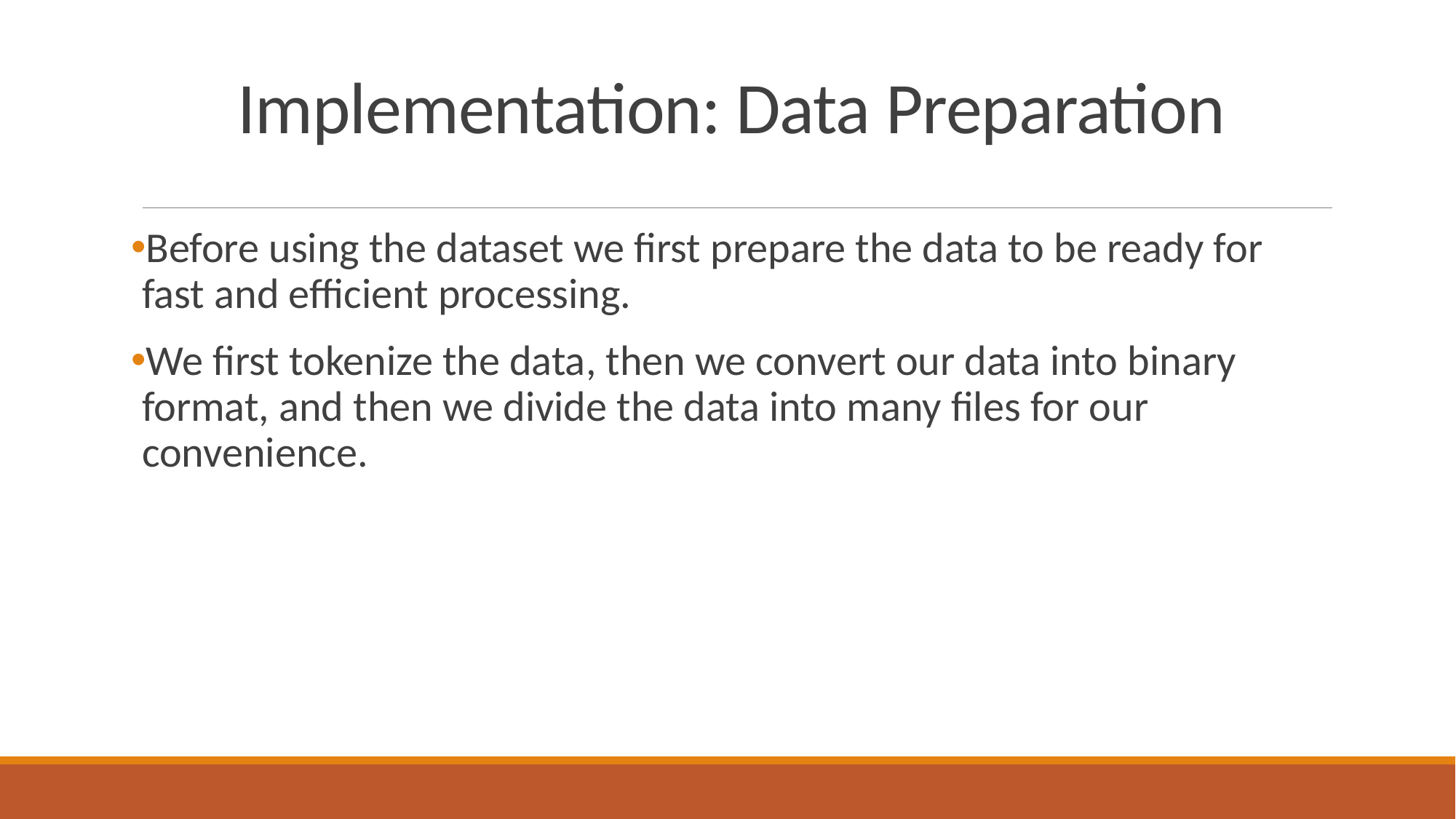

# Implementation: Data Preparation
Before using the dataset we first prepare the data to be ready for fast and efficient processing.
We first tokenize the data, then we convert our data into binary format, and then we divide the data into many files for our convenience.